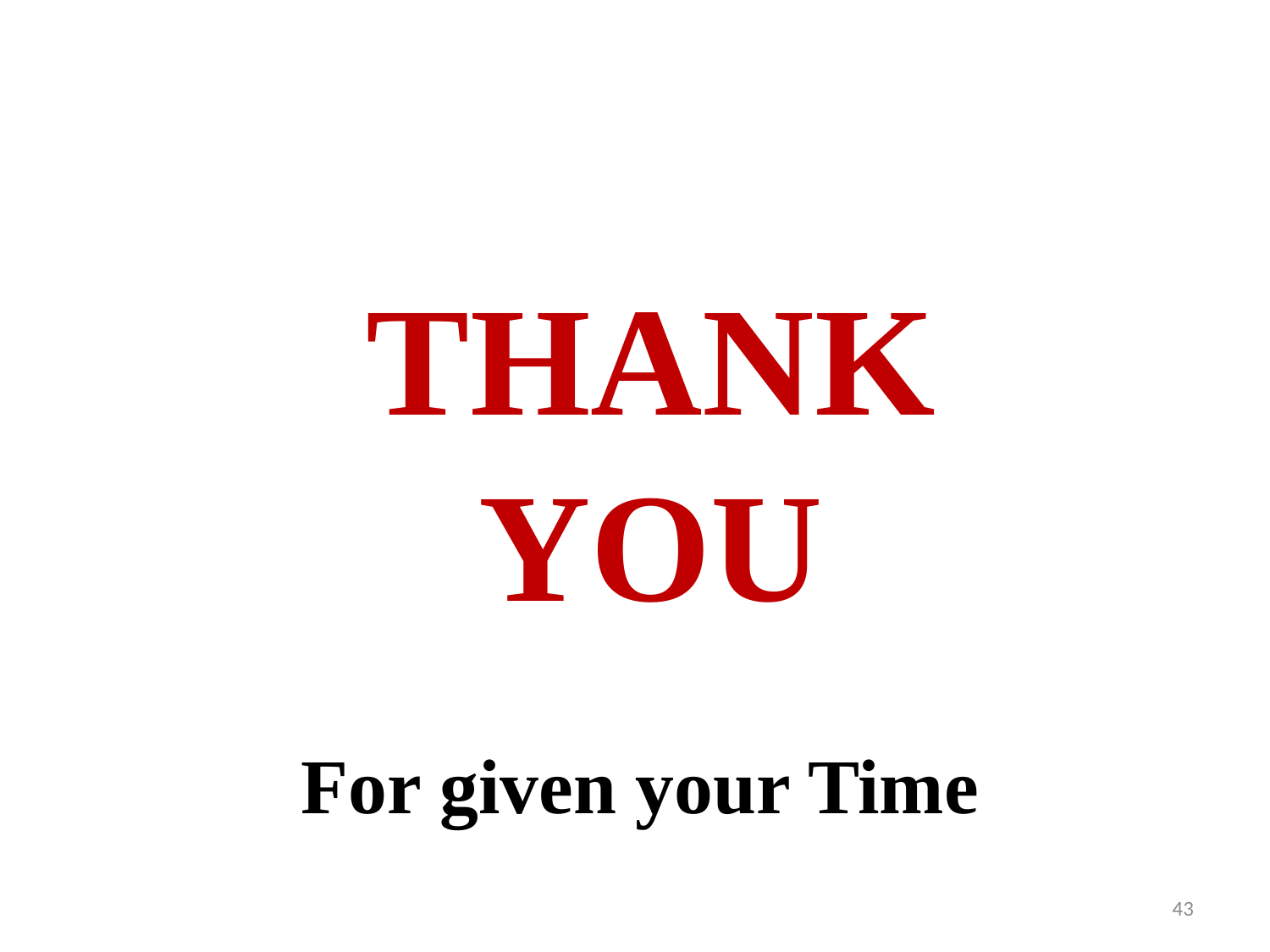

THANK YOU
For given your Time
43